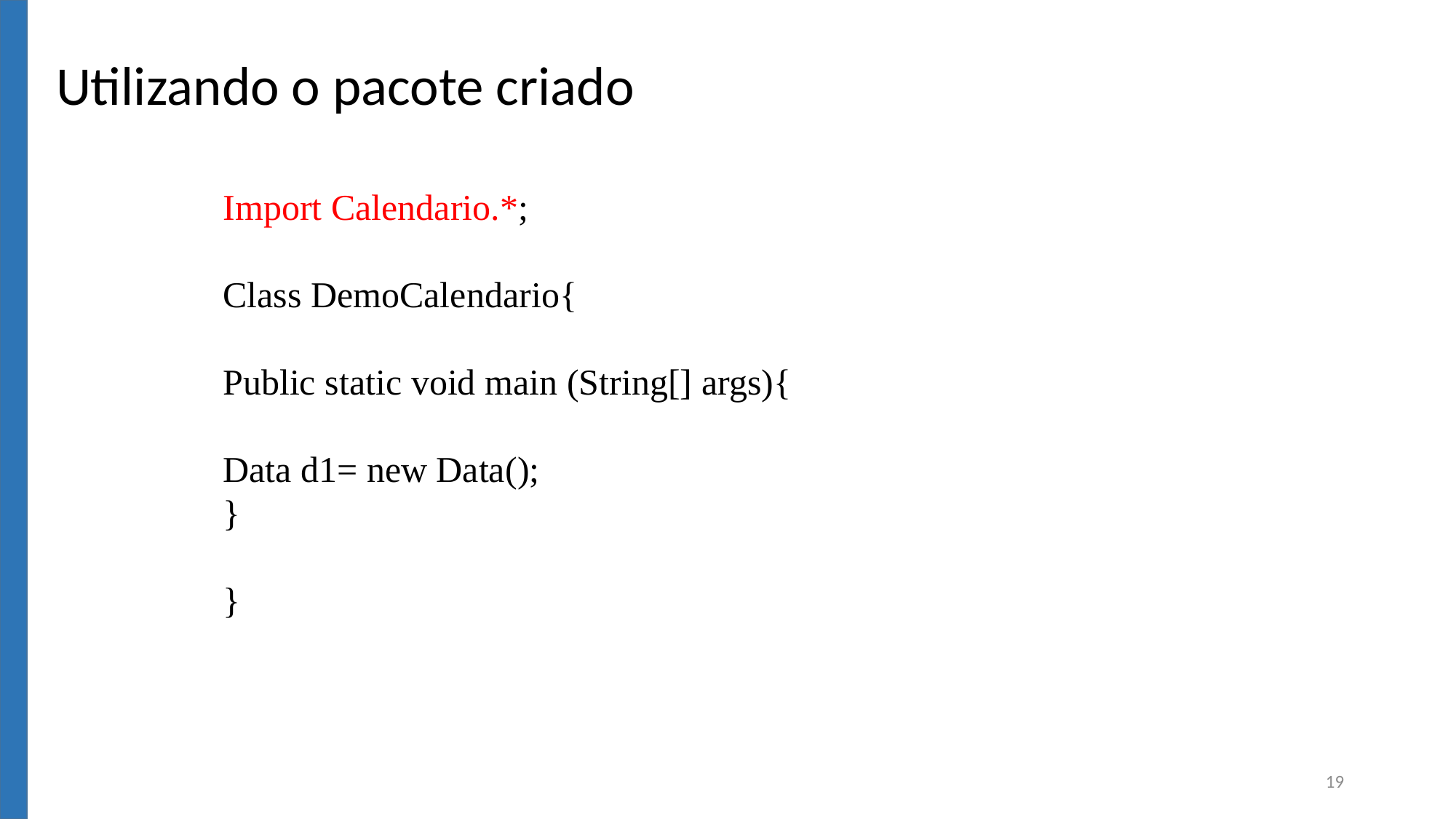

Utilizando o pacote criado

Import Calendario.*;

Class DemoCalendario{

Public static void main (String[] args){

Data d1= new Data();
}

}
19